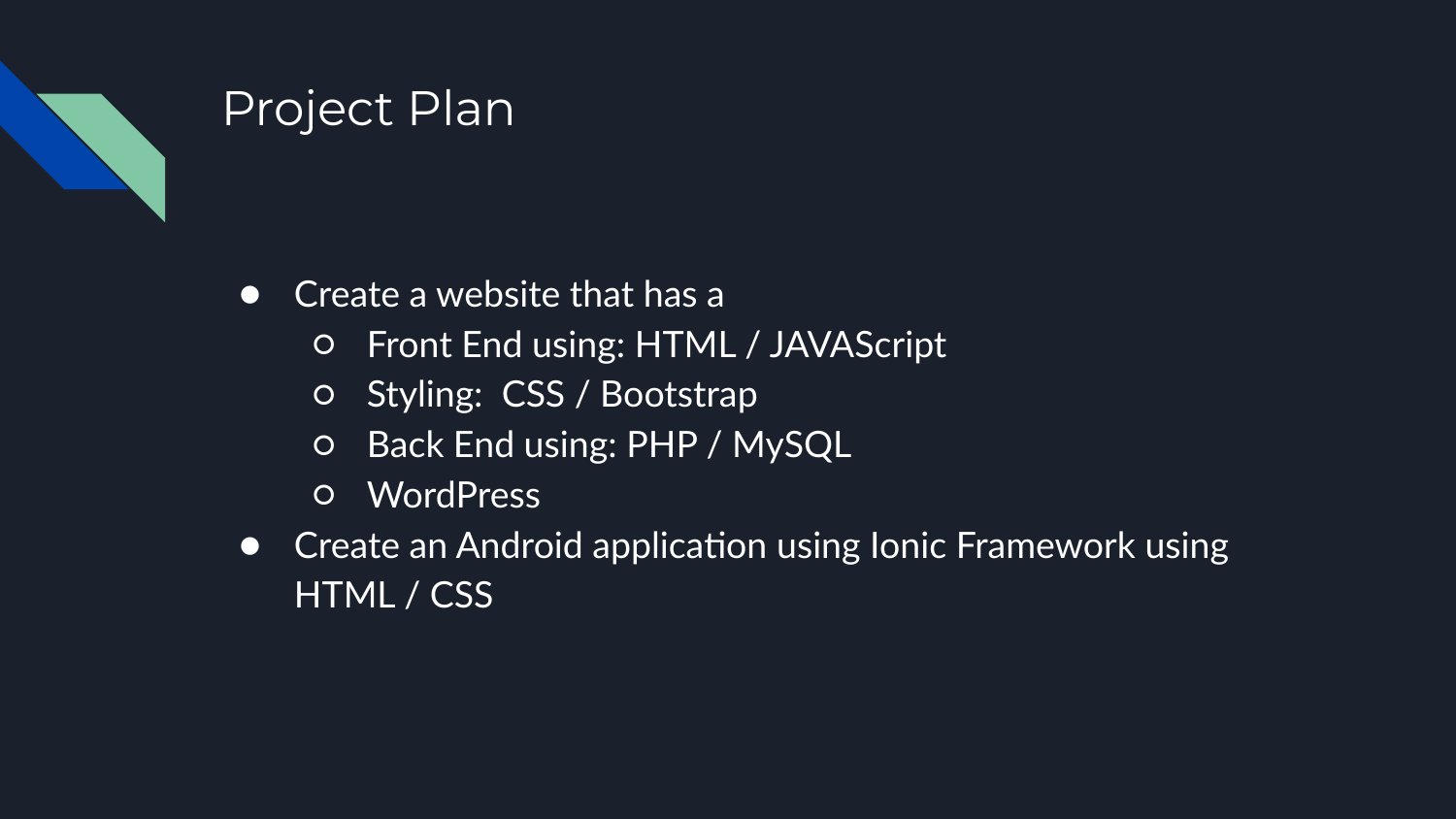

# Project Plan
Create a website that has a
Front End using: HTML / JAVAScript
Styling:  CSS / Bootstrap
Back End using: PHP / MySQL
WordPress
Create an Android application using Ionic Framework using HTML / CSS